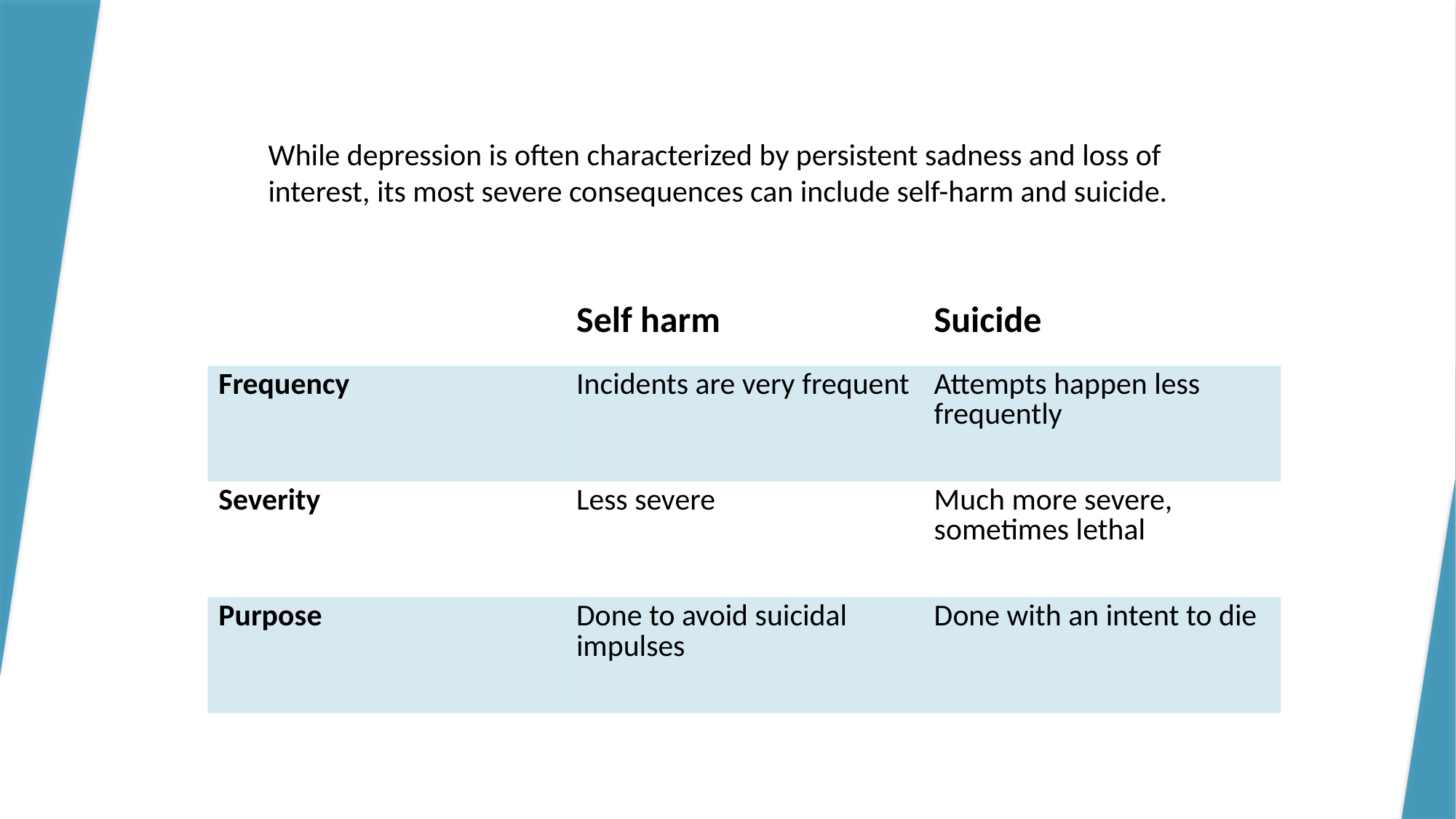

While depression is often characterized by persistent sadness and loss of interest, its most severe consequences can include self-harm and suicide.
|  | Self harm | Suicide |
| --- | --- | --- |
| Frequency | Incidents are very frequent | Attempts happen less frequently |
| Severity | Less severe | Much more severe, sometimes lethal |
| Purpose | Done to avoid suicidal impulses | Done with an intent to die |